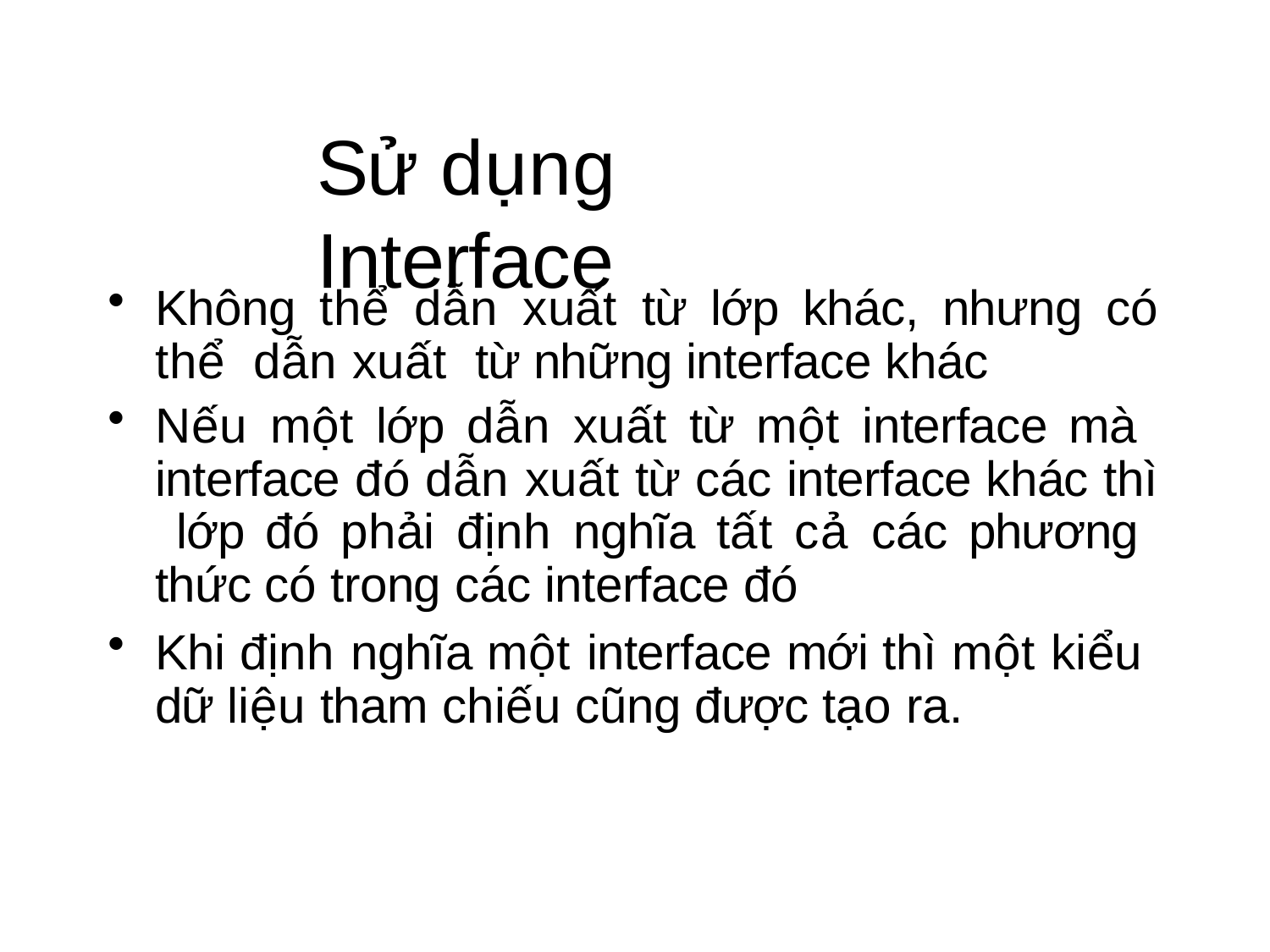

# Sử dụng	Interface
Không thể dẫn xuất từ lớp khác, nhưng có thể  dẫn xuất  từ những interface khác
Nếu một lớp dẫn xuất từ một interface mà  interface đó dẫn xuất từ các interface khác thì  lớp đó phải định nghĩa tất cả các phương  thức có trong các interface đó
Khi định nghĩa một interface mới thì một kiểu  dữ liệu tham chiếu cũng được tạo ra.